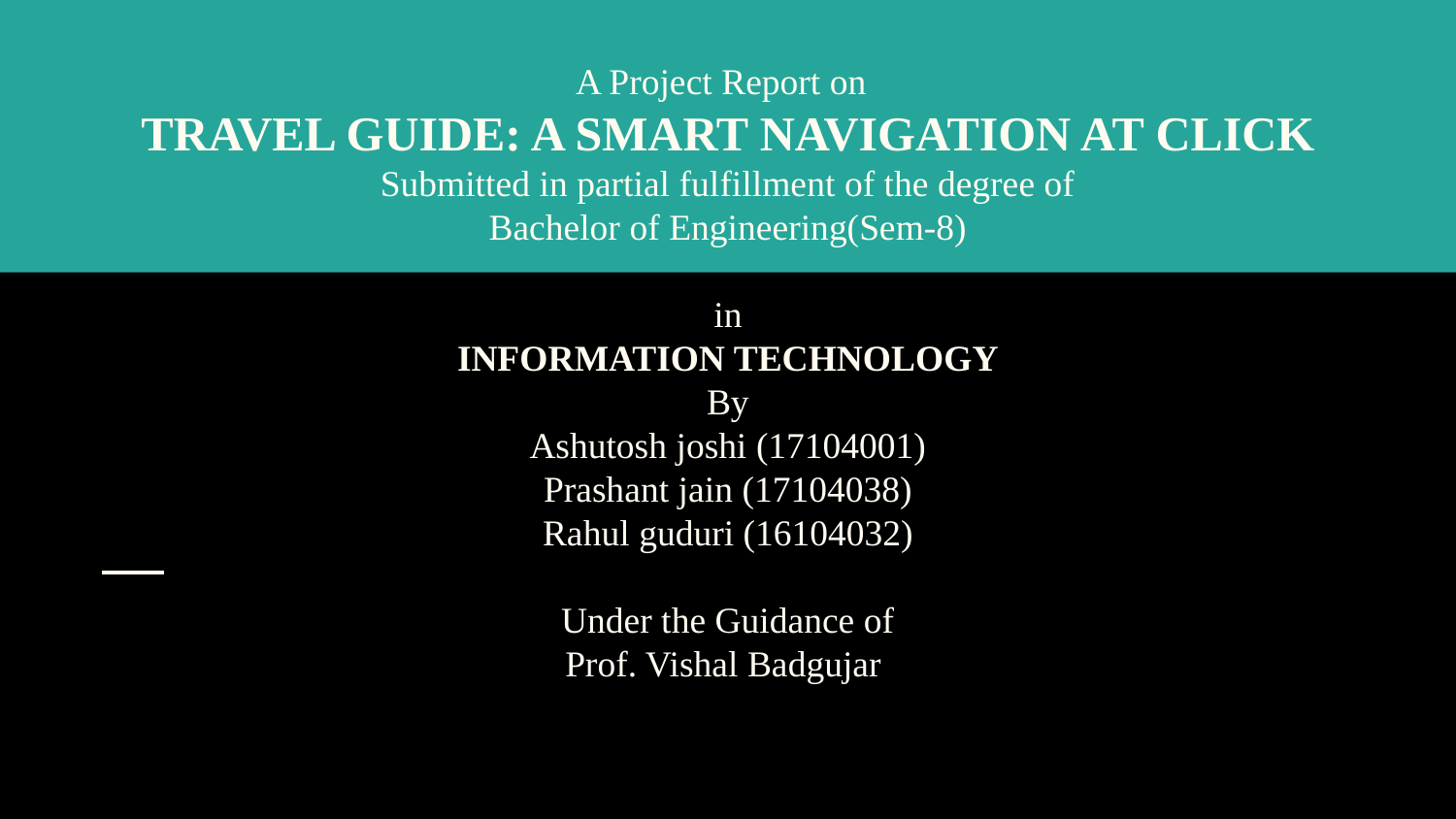

# A Project Report on
TRAVEL GUIDE: A SMART NAVIGATION AT CLICK
Submitted in partial fulfillment of the degree of
Bachelor of Engineering(Sem-8)
in
INFORMATION TECHNOLOGY
By
Ashutosh joshi (17104001)
Prashant jain (17104038)
Rahul guduri (16104032)

Under the Guidance of
Prof. Vishal Badgujar